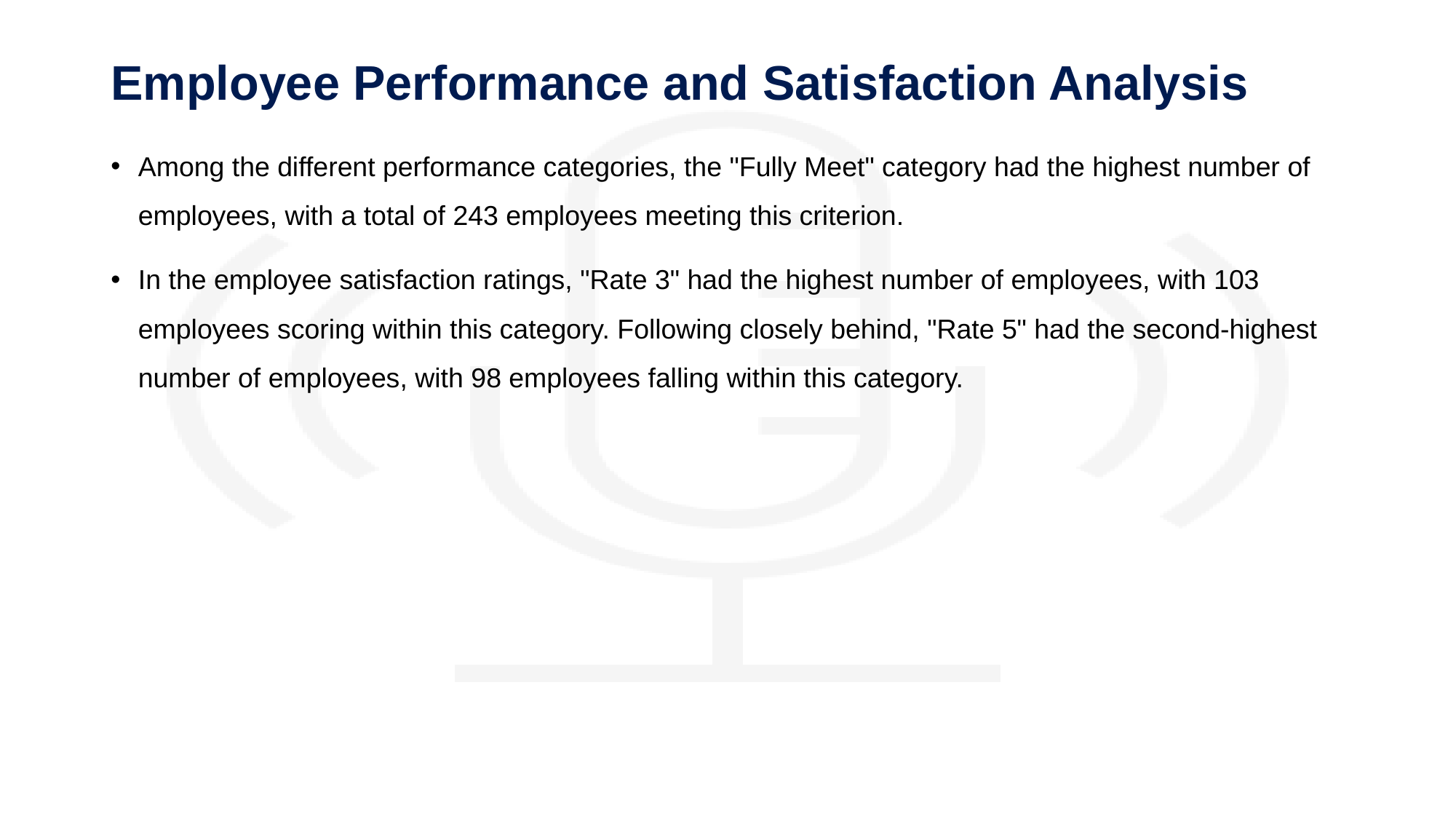

# Employee Performance and Satisfaction Analysis
Among the different performance categories, the "Fully Meet" category had the highest number of employees, with a total of 243 employees meeting this criterion.
In the employee satisfaction ratings, "Rate 3" had the highest number of employees, with 103 employees scoring within this category. Following closely behind, "Rate 5" had the second-highest number of employees, with 98 employees falling within this category.